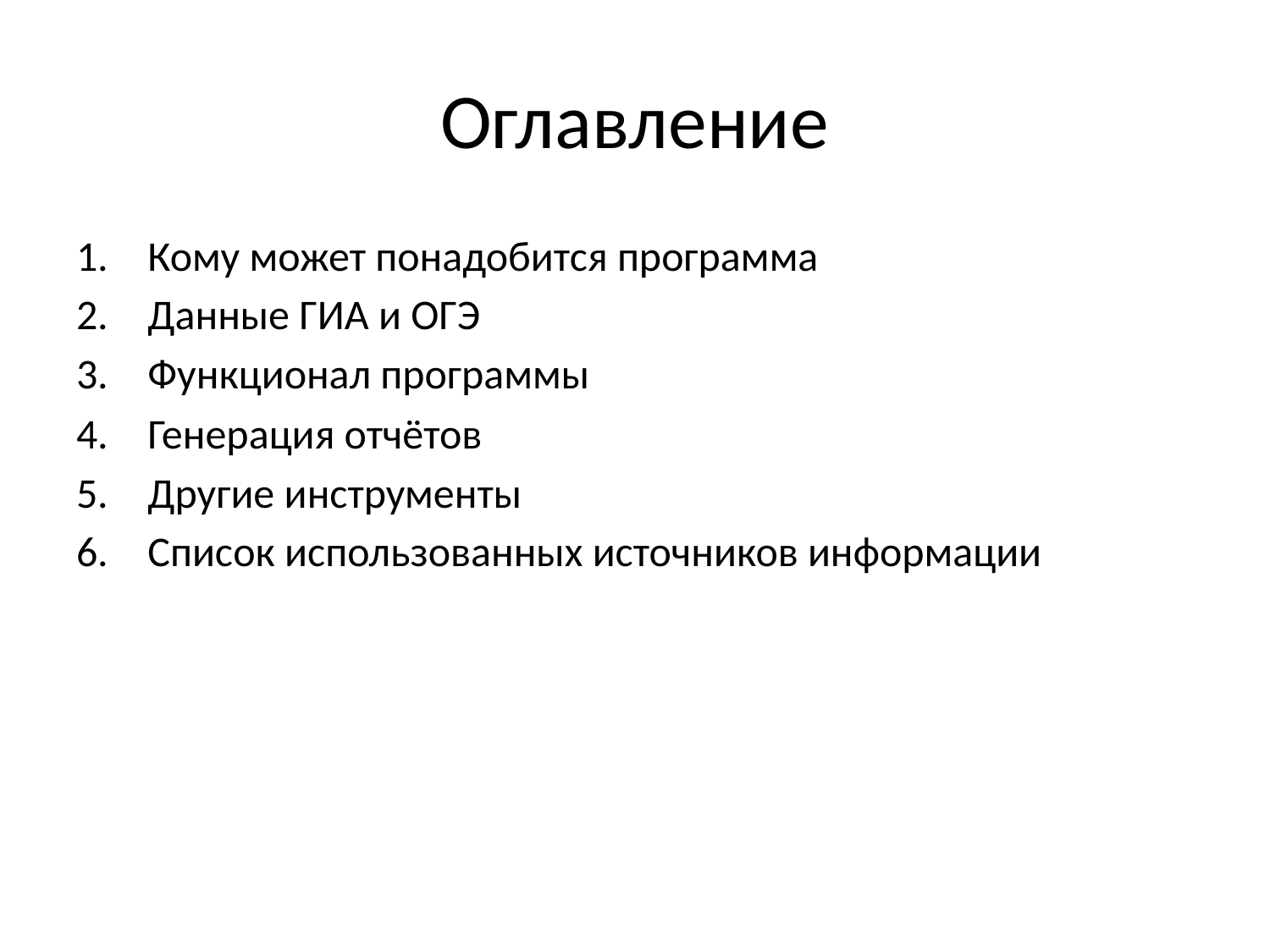

# Оглавление
Кому может понадобится программа
Данные ГИА и ОГЭ
Функционал программы
Генерация отчётов
Другие инструменты
Список использованных источников информации